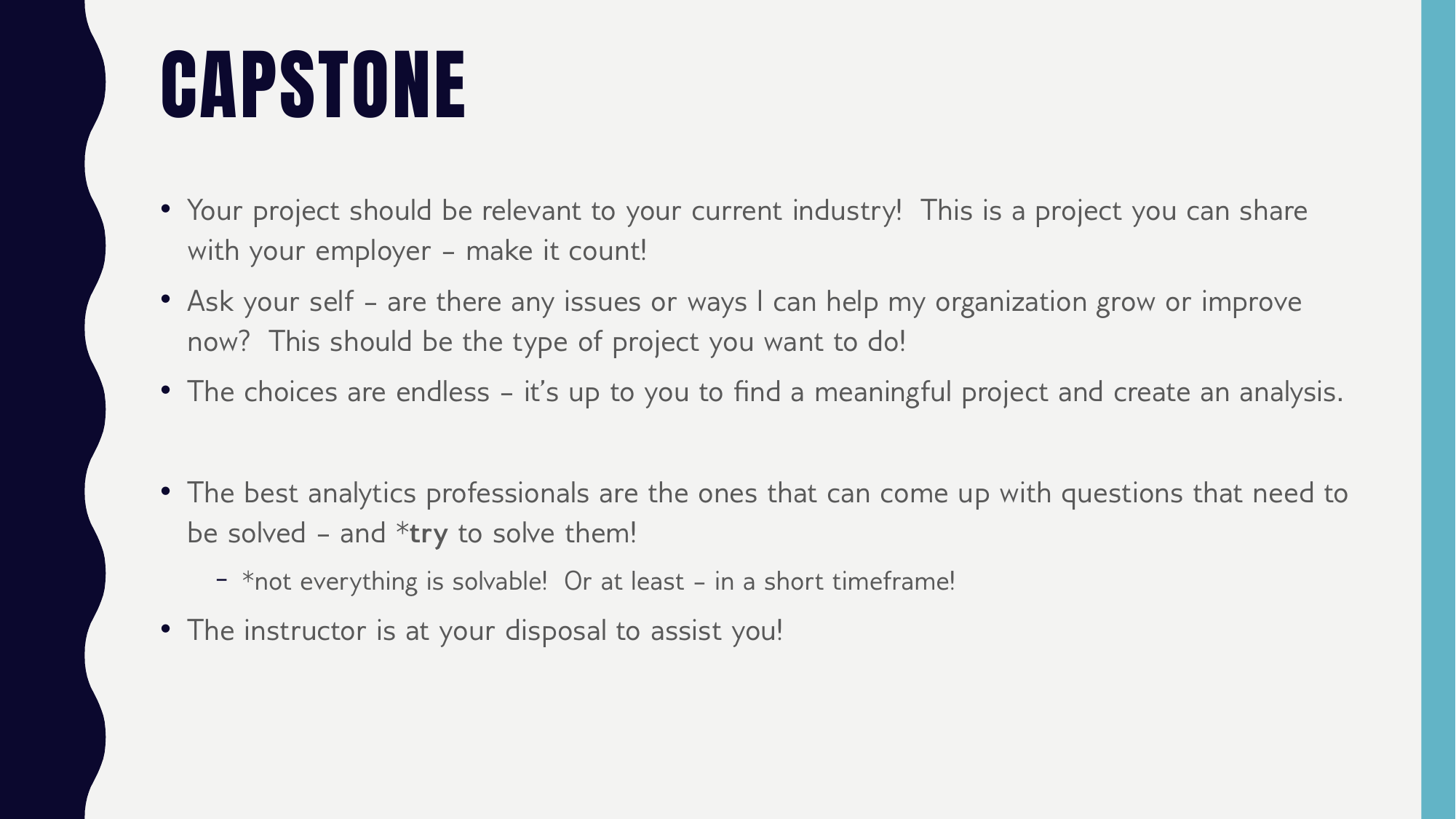

# capstone
Your project should be relevant to your current industry!  This is a project you can share with your employer – make it count!
Ask your self – are there any issues or ways I can help my organization grow or improve now?  This should be the type of project you want to do!
The choices are endless – it’s up to you to find a meaningful project and create an analysis.

The best analytics professionals are the ones that can come up with questions that need to be solved – and *try to solve them!
*not everything is solvable!  Or at least – in a short timeframe!
The instructor is at your disposal to assist you!